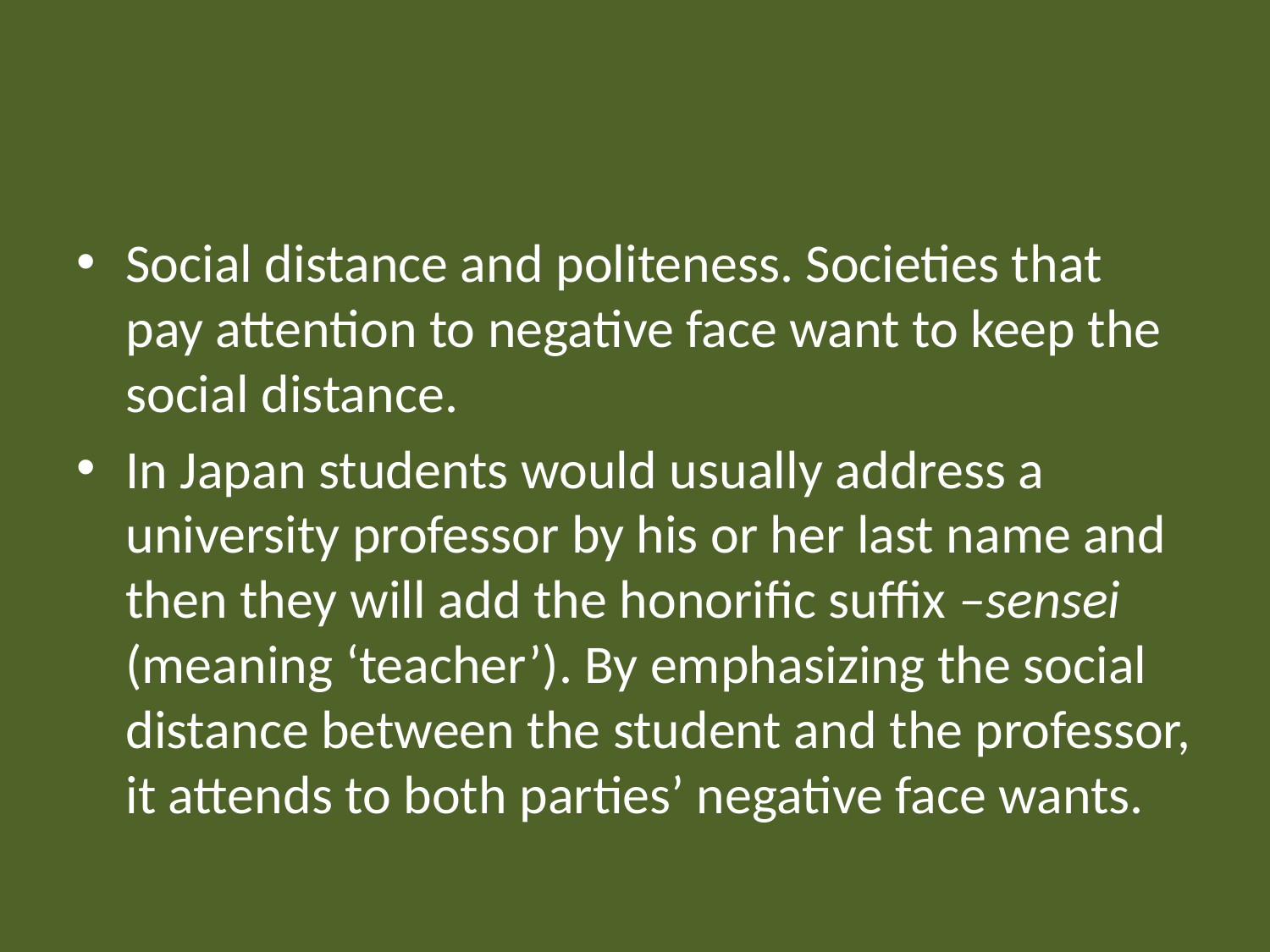

#
Social distance and politeness. Societies that pay attention to negative face want to keep the social distance.
In Japan students would usually address a university professor by his or her last name and then they will add the honorific suffix –sensei (meaning ‘teacher’). By emphasizing the social distance between the student and the professor, it attends to both parties’ negative face wants.